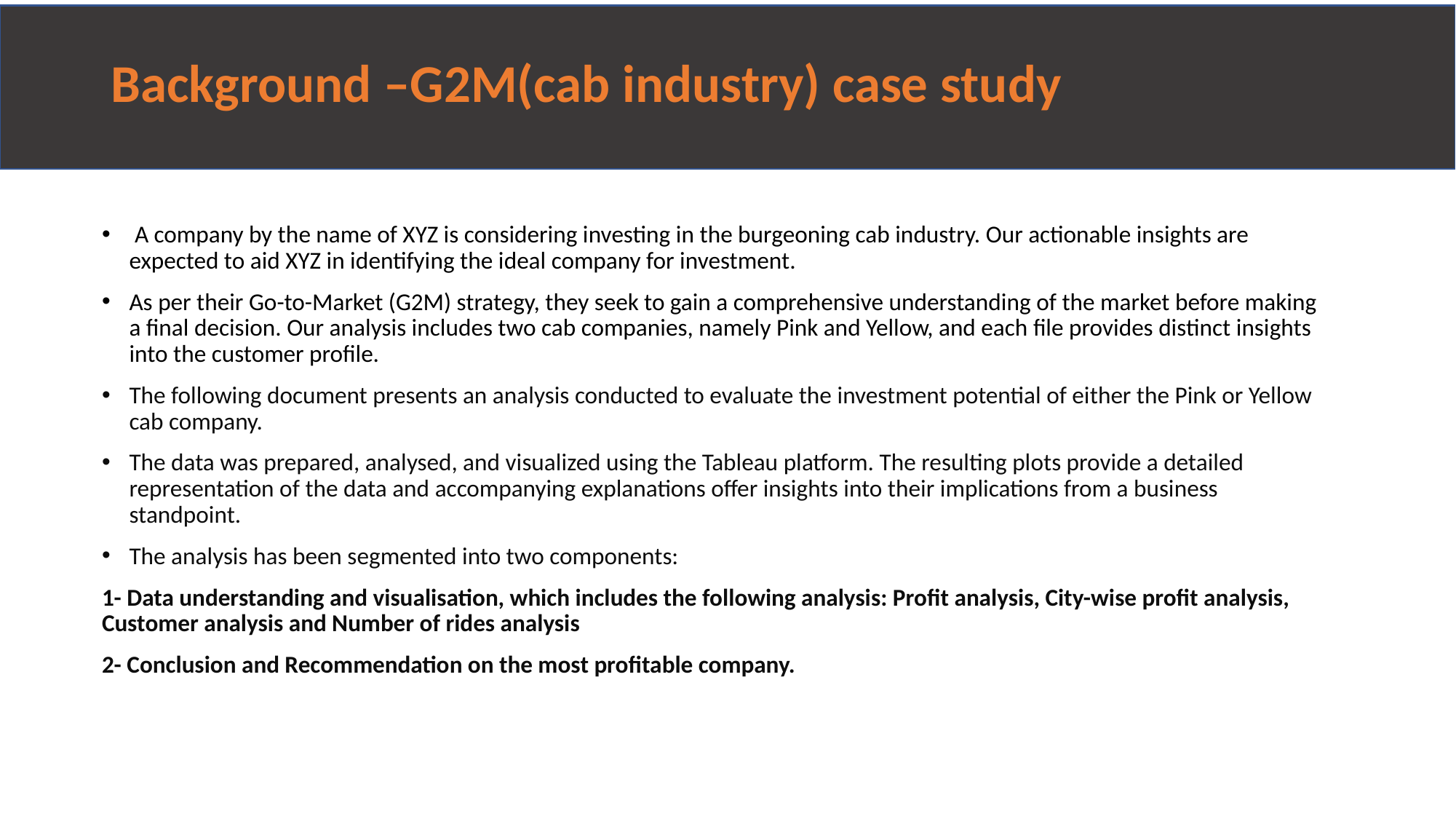

# Background –G2M(cab industry) case study
 A company by the name of XYZ is considering investing in the burgeoning cab industry. Our actionable insights are expected to aid XYZ in identifying the ideal company for investment.
As per their Go-to-Market (G2M) strategy, they seek to gain a comprehensive understanding of the market before making a final decision. Our analysis includes two cab companies, namely Pink and Yellow, and each file provides distinct insights into the customer profile.
The following document presents an analysis conducted to evaluate the investment potential of either the Pink or Yellow cab company.
The data was prepared, analysed, and visualized using the Tableau platform. The resulting plots provide a detailed representation of the data and accompanying explanations offer insights into their implications from a business standpoint.
The analysis has been segmented into two components:
1- Data understanding and visualisation, which includes the following analysis: Profit analysis, City-wise profit analysis, Customer analysis and Number of rides analysis
2- Conclusion and Recommendation on the most profitable company.